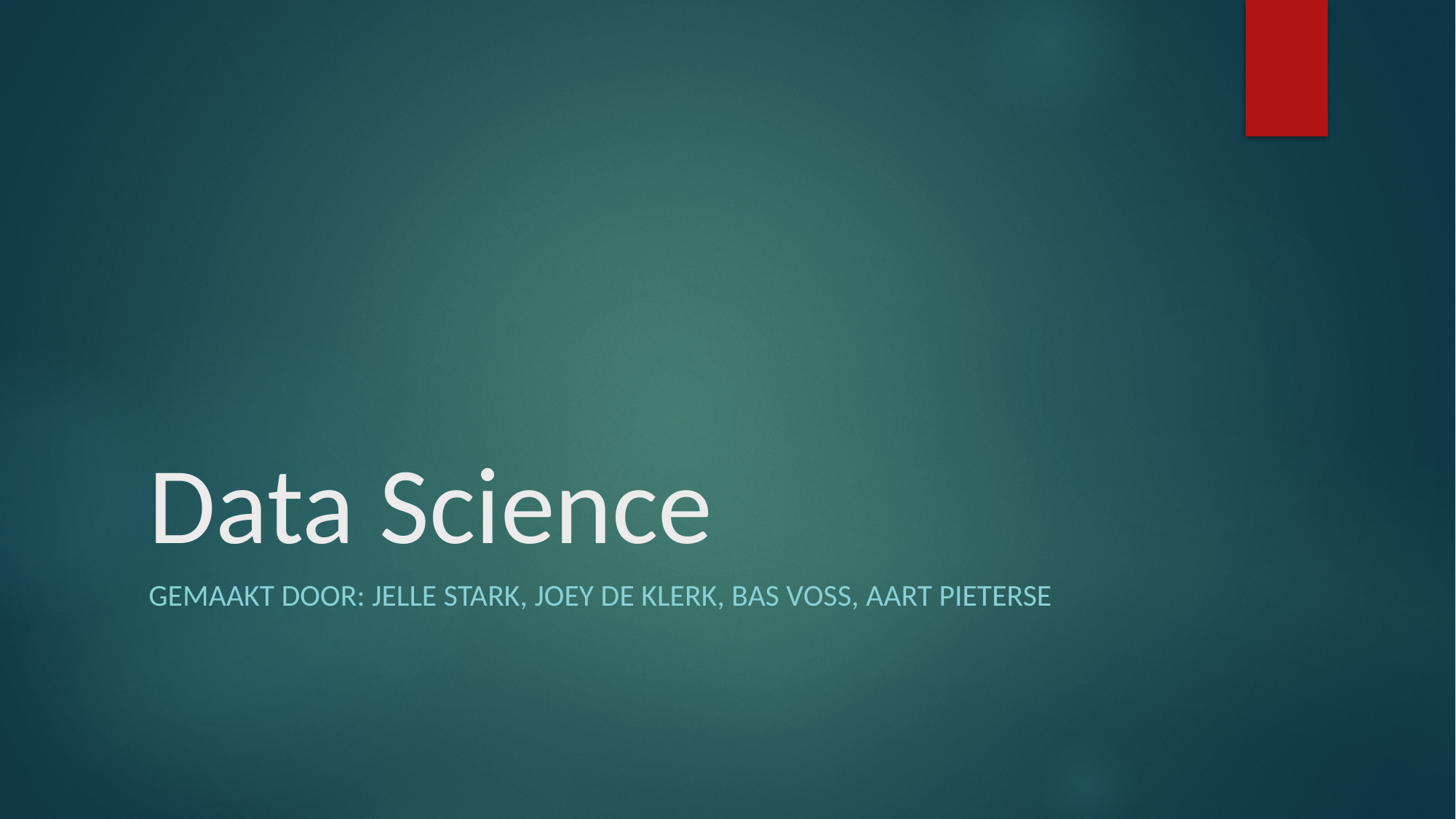

# Data Science
Gemaakt door: Jelle Stark, Joey de klerk, bas Voss, Aart pieterse